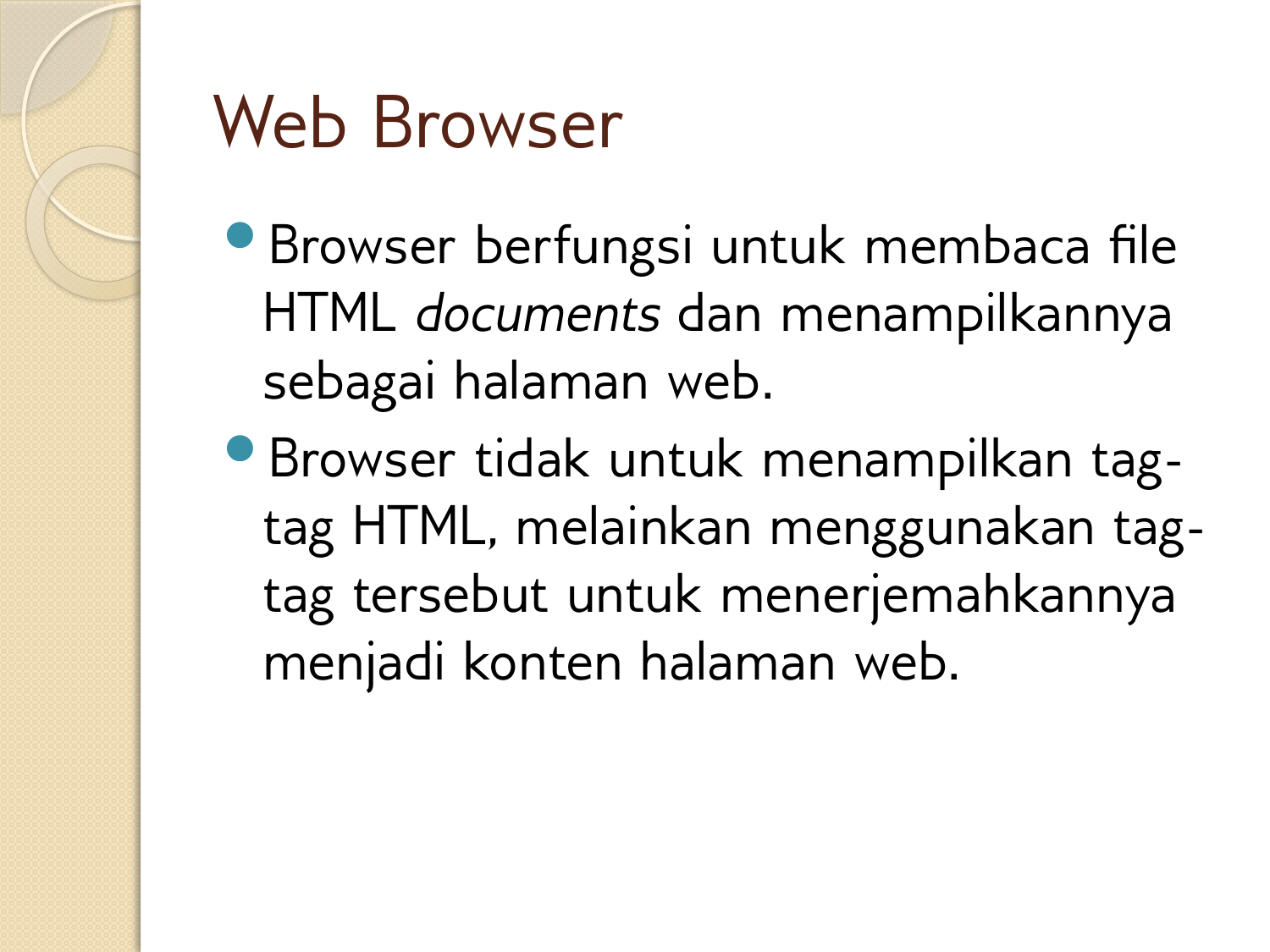

# Web Browser
Browser berfungsi untuk membaca file HTML documents dan menampilkannya sebagai halaman web.
Browser tidak untuk menampilkan tag-tag HTML, melainkan menggunakan tag-tag tersebut untuk menerjemahkannya menjadi konten halaman web.